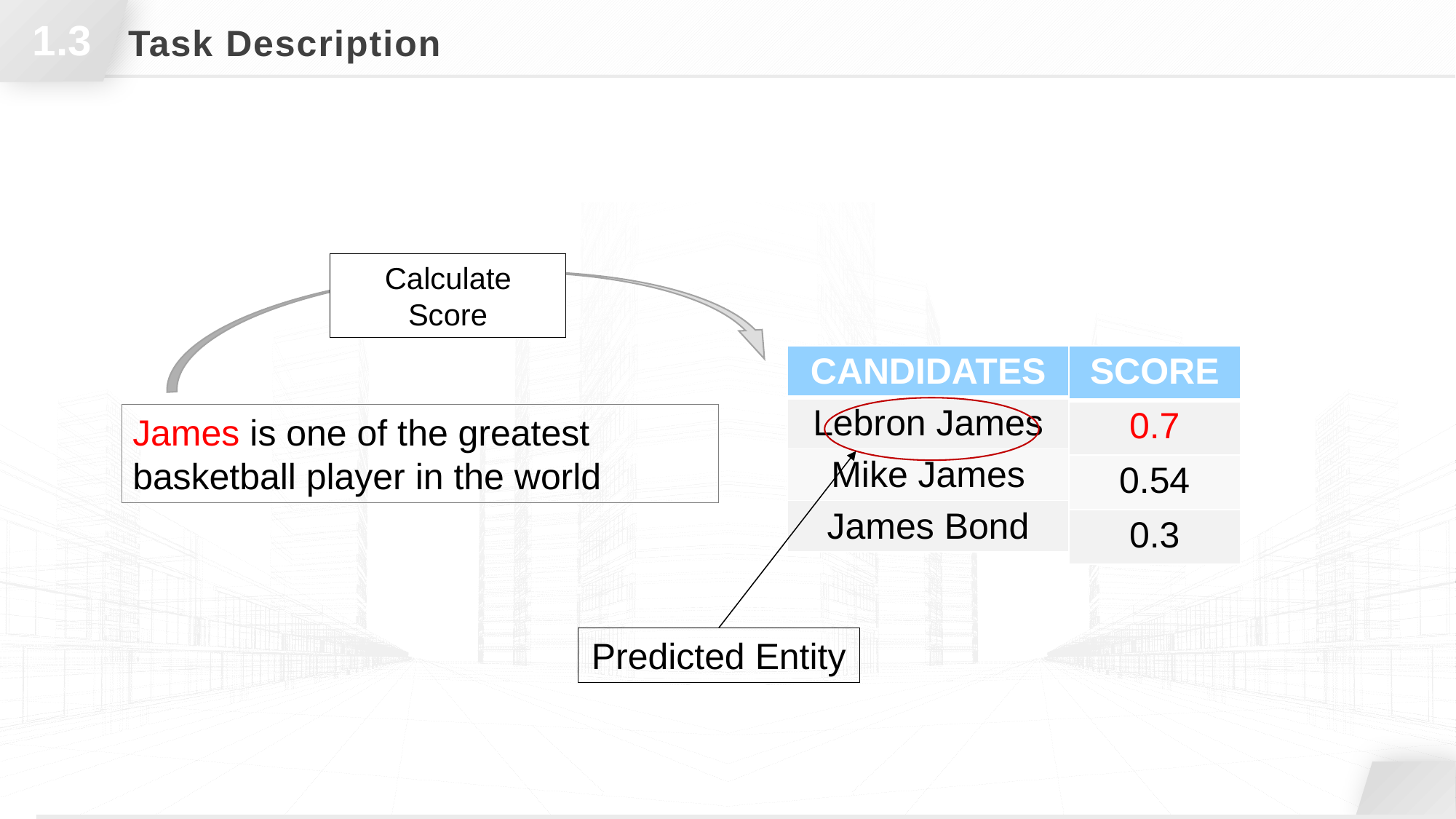

1.3
# Task Description
Calculate Score

| CANDIDATES |
| --- |
| Lebron James |
| Mike James |
| James Bond |
| SCORE |
| --- |
| 0.7 |
| 0.54 |
| 0.3 |

James is one of the greatest basketball player in the world
Predicted Entity